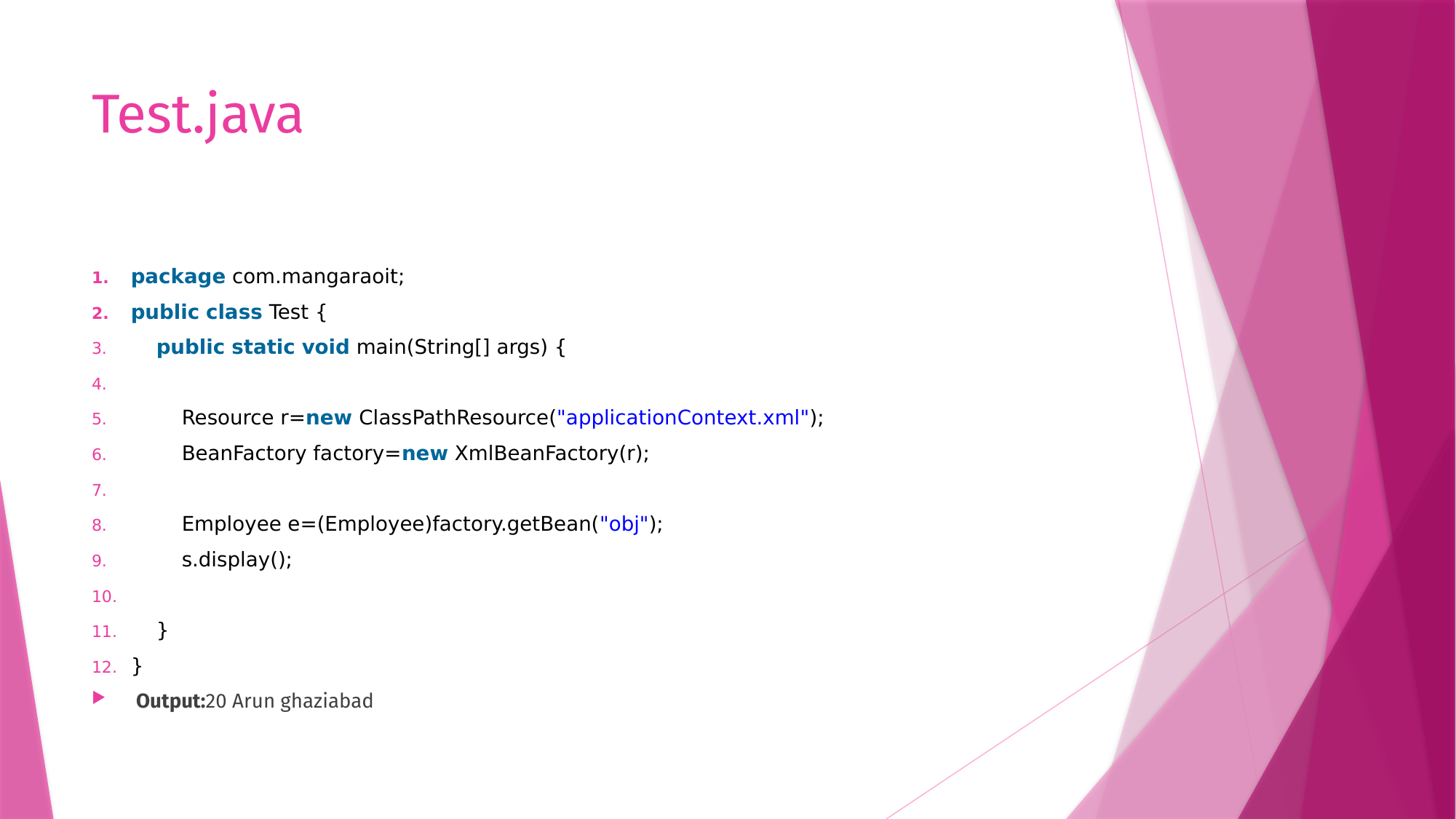

# Test.java
package com.mangaraoit;
public class Test {
    public static void main(String[] args) {

        Resource r=new ClassPathResource("applicationContext.xml");
        BeanFactory factory=new XmlBeanFactory(r);

        Employee e=(Employee)factory.getBean("obj");
        s.display();

    }
}
 Output:20 Arun ghaziabad